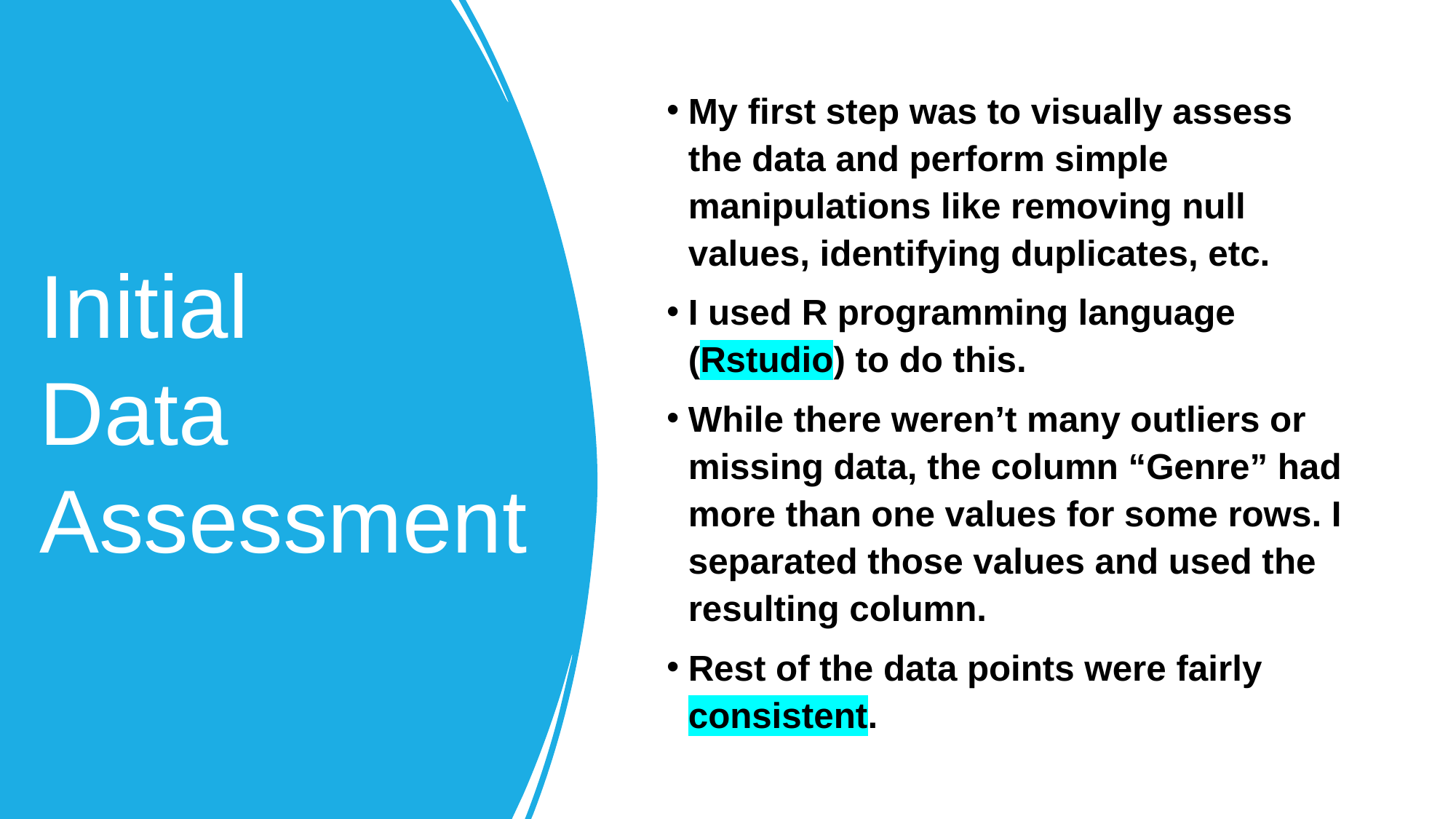

# Initial Data Assessment
My first step was to visually assess the data and perform simple manipulations like removing null values, identifying duplicates, etc.
I used R programming language (Rstudio) to do this.
While there weren’t many outliers or missing data, the column “Genre” had more than one values for some rows. I separated those values and used the resulting column.
Rest of the data points were fairly consistent.